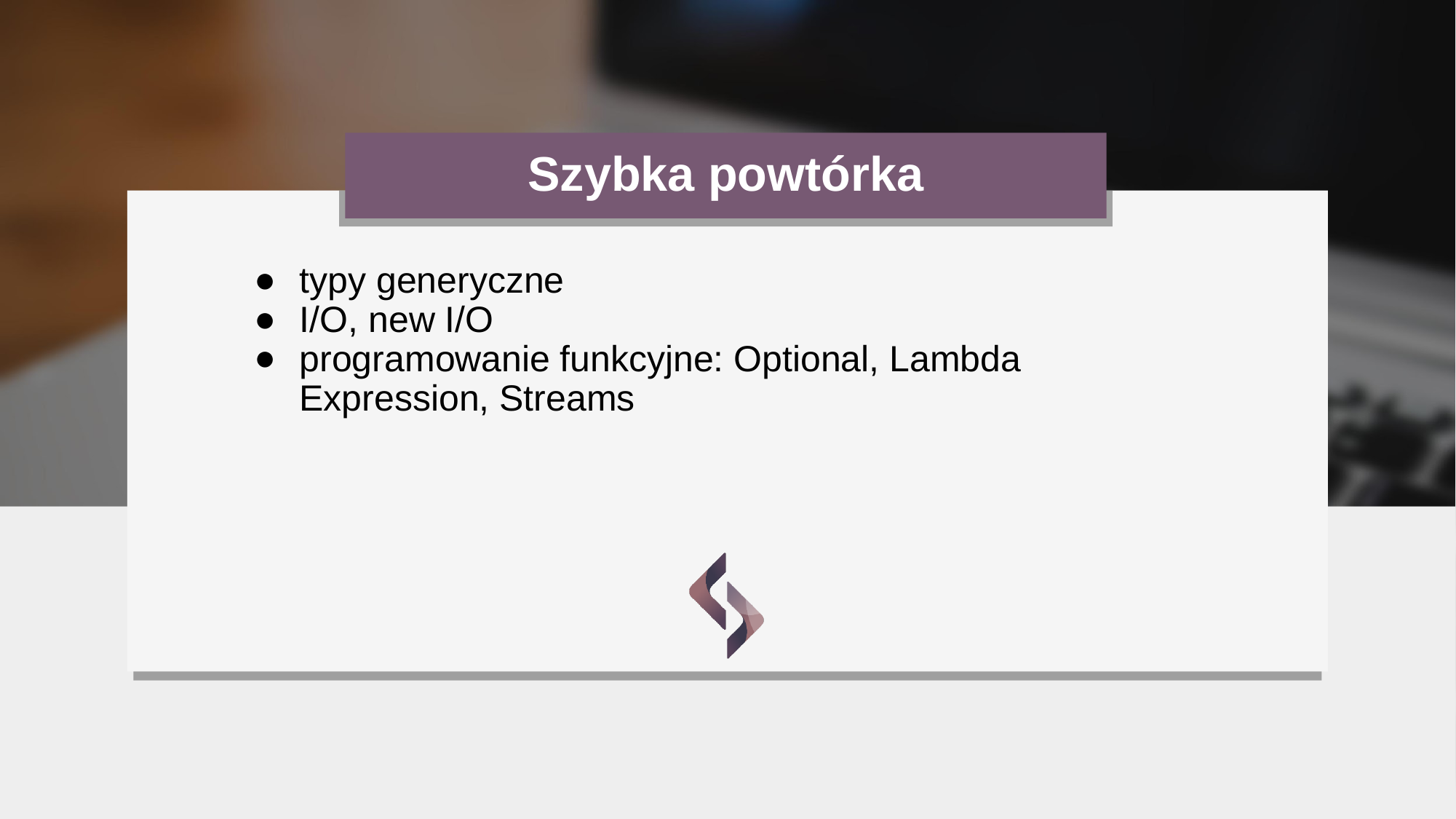

# Szybka powtórka
typy generyczne
I/O, new I/O
programowanie funkcyjne: Optional, Lambda Expression, Streams